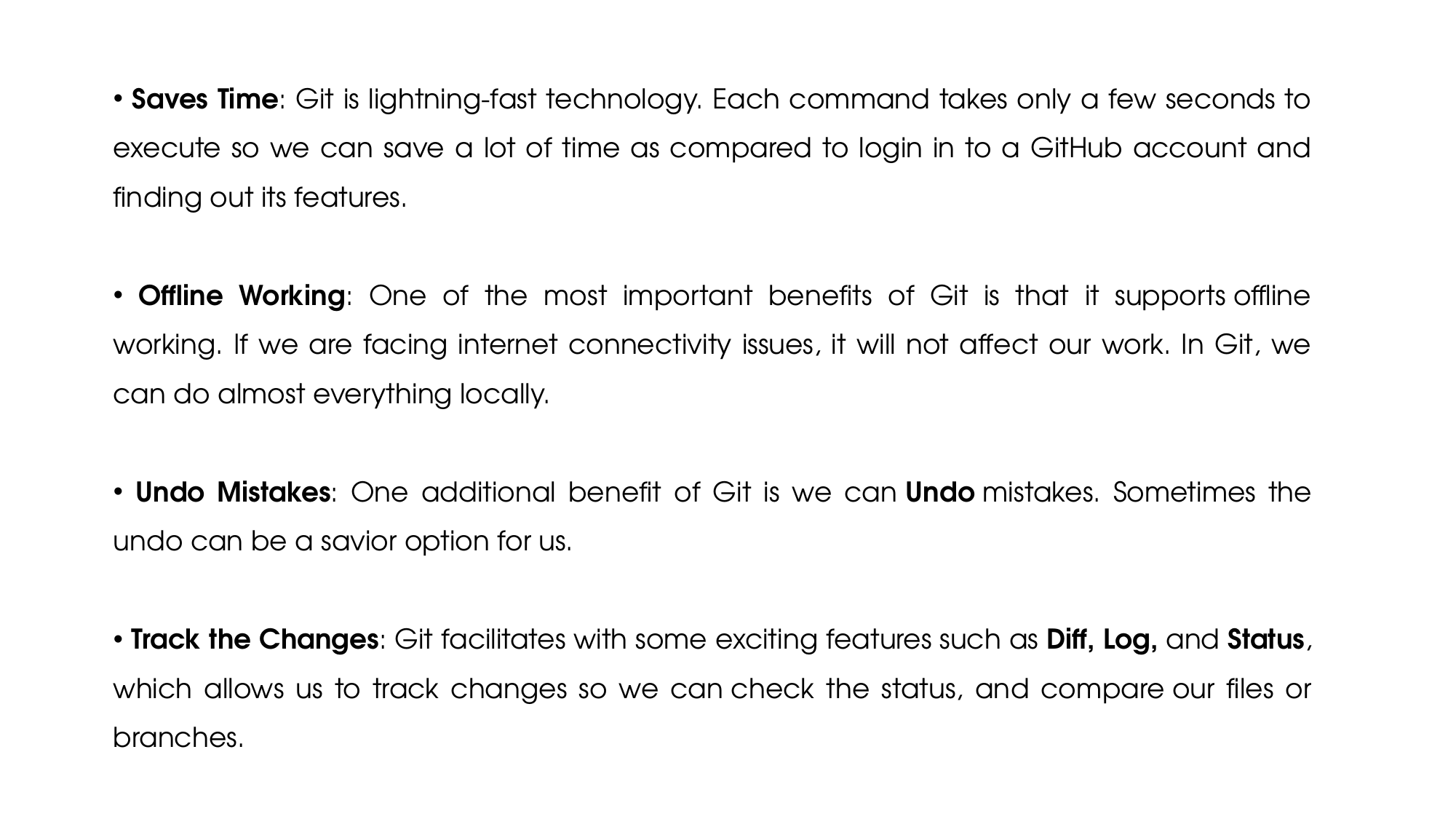

Saves Time: Git is lightning-fast technology. Each command takes only a few seconds to execute so we can save a lot of time as compared to login in to a GitHub account and finding out its features.

 Offline Working: One of the most important benefits of Git is that it supports offline working. If we are facing internet connectivity issues, it will not affect our work. In Git, we can do almost everything locally.

 Undo Mistakes: One additional benefit of Git is we can Undo mistakes. Sometimes the undo can be a savior option for us.

 Track the Changes: Git facilitates with some exciting features such as Diff, Log, and Status, which allows us to track changes so we can check the status, and compare our files or branches.